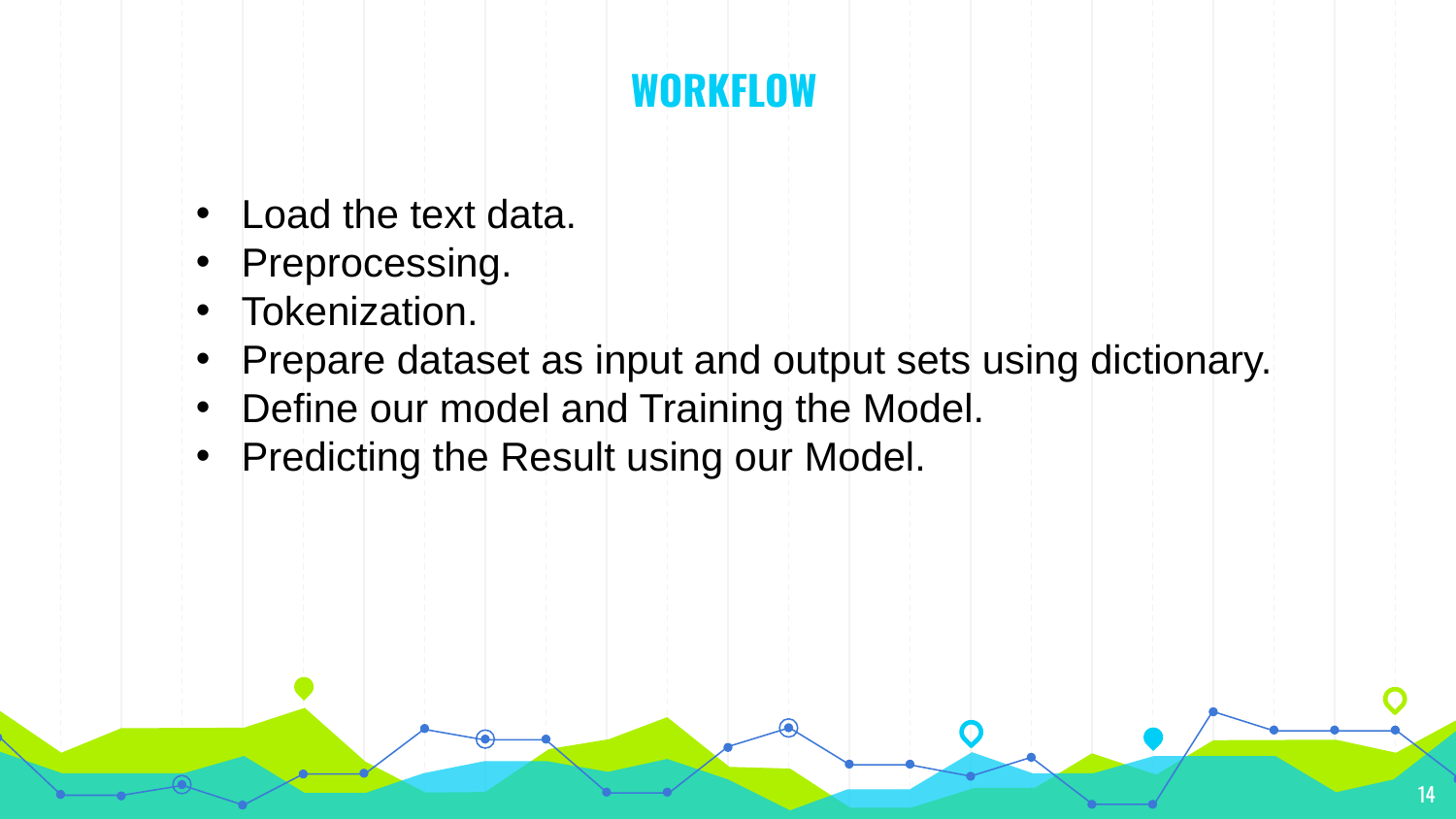

# WORKFLOW
 Load the text data.
 Preprocessing.
 Tokenization.
 Prepare dataset as input and output sets using dictionary.
 Define our model and Training the Model.
 Predicting the Result using our Model.

14